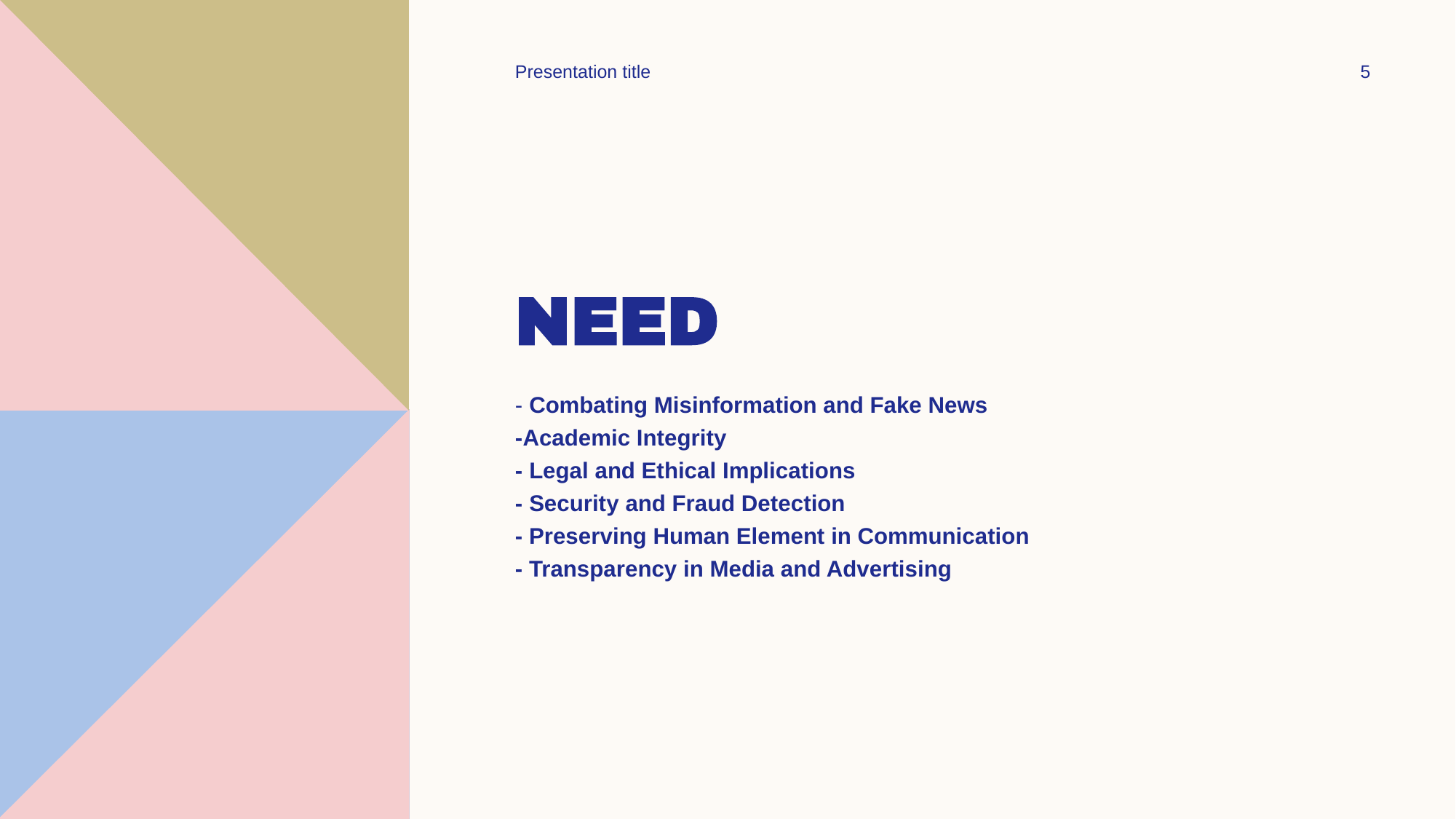

Presentation title
5
# Need
- Combating Misinformation and Fake News
-Academic Integrity
- Legal and Ethical Implications
- Security and Fraud Detection
- Preserving Human Element in Communication
- Transparency in Media and Advertising